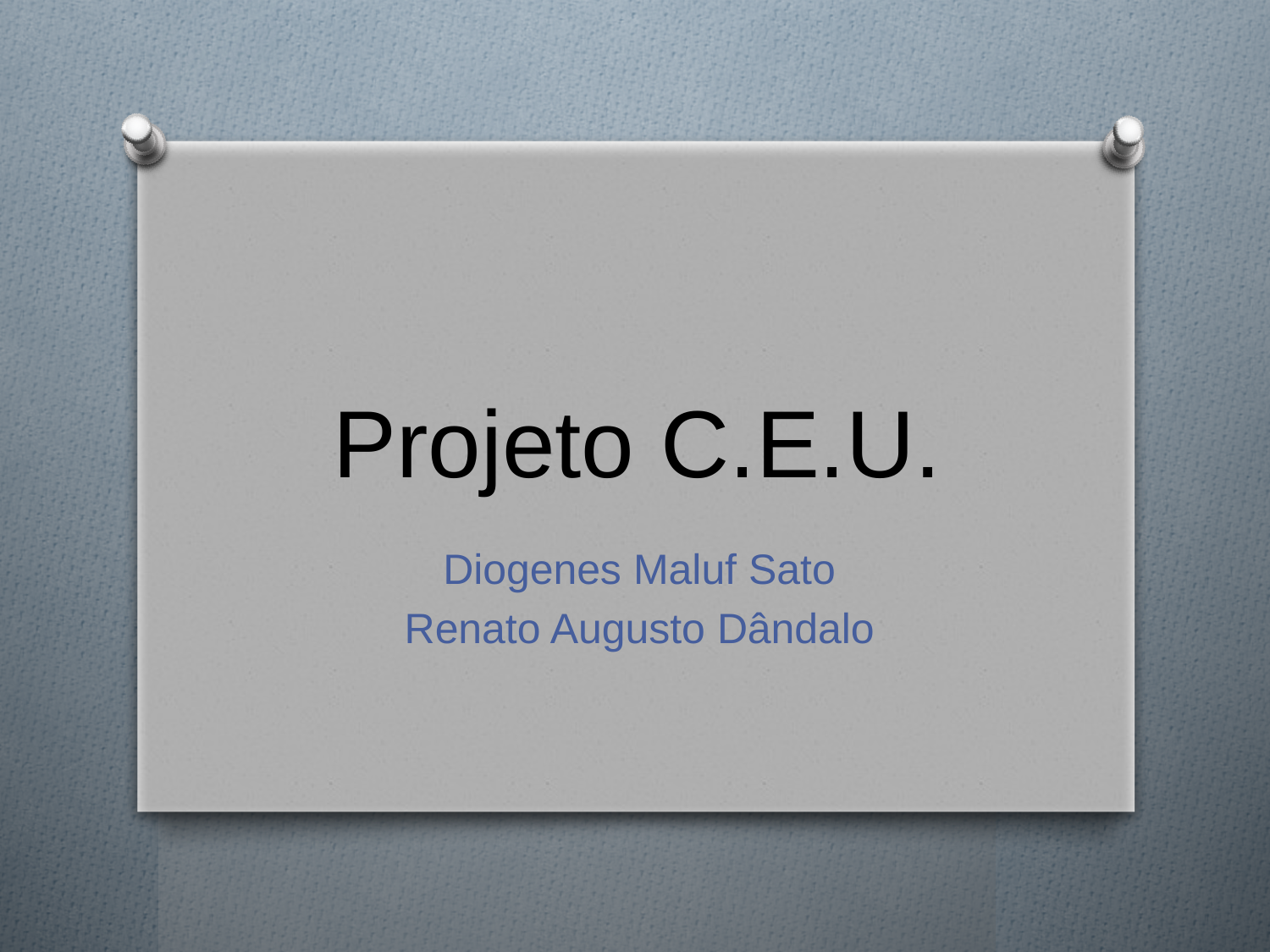

# Projeto C.E.U.
Diogenes Maluf Sato
Renato Augusto Dândalo